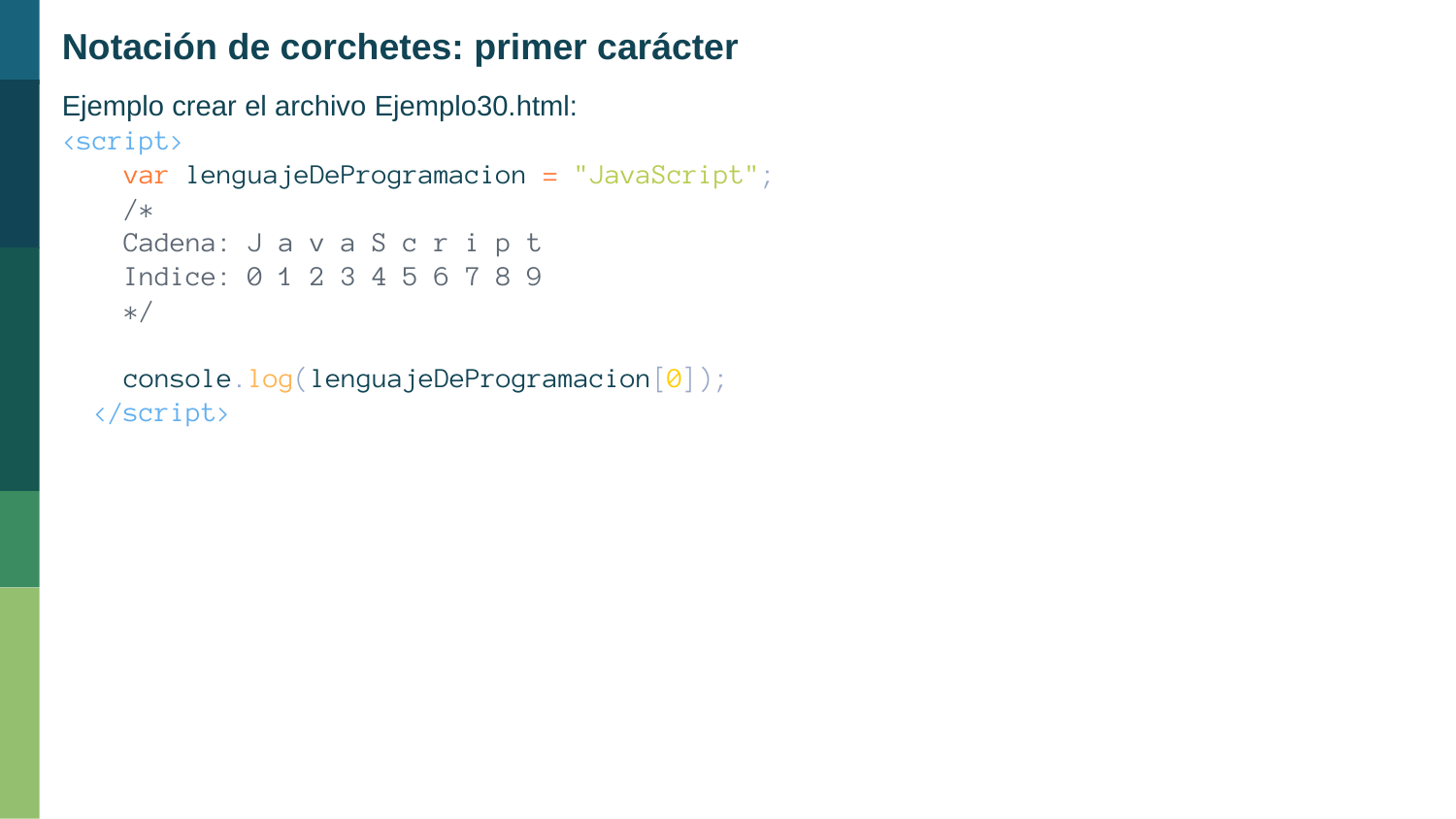

Notación de corchetes: primer carácter
Ejemplo crear el archivo Ejemplo30.html:
<script>
    var lenguajeDeProgramacion = "JavaScript";
    /*
    Cadena: J a v a S c r i p t
    Indice: 0 1 2 3 4 5 6 7 8 9
    */
    console.log(lenguajeDeProgramacion[0]);
  </script>